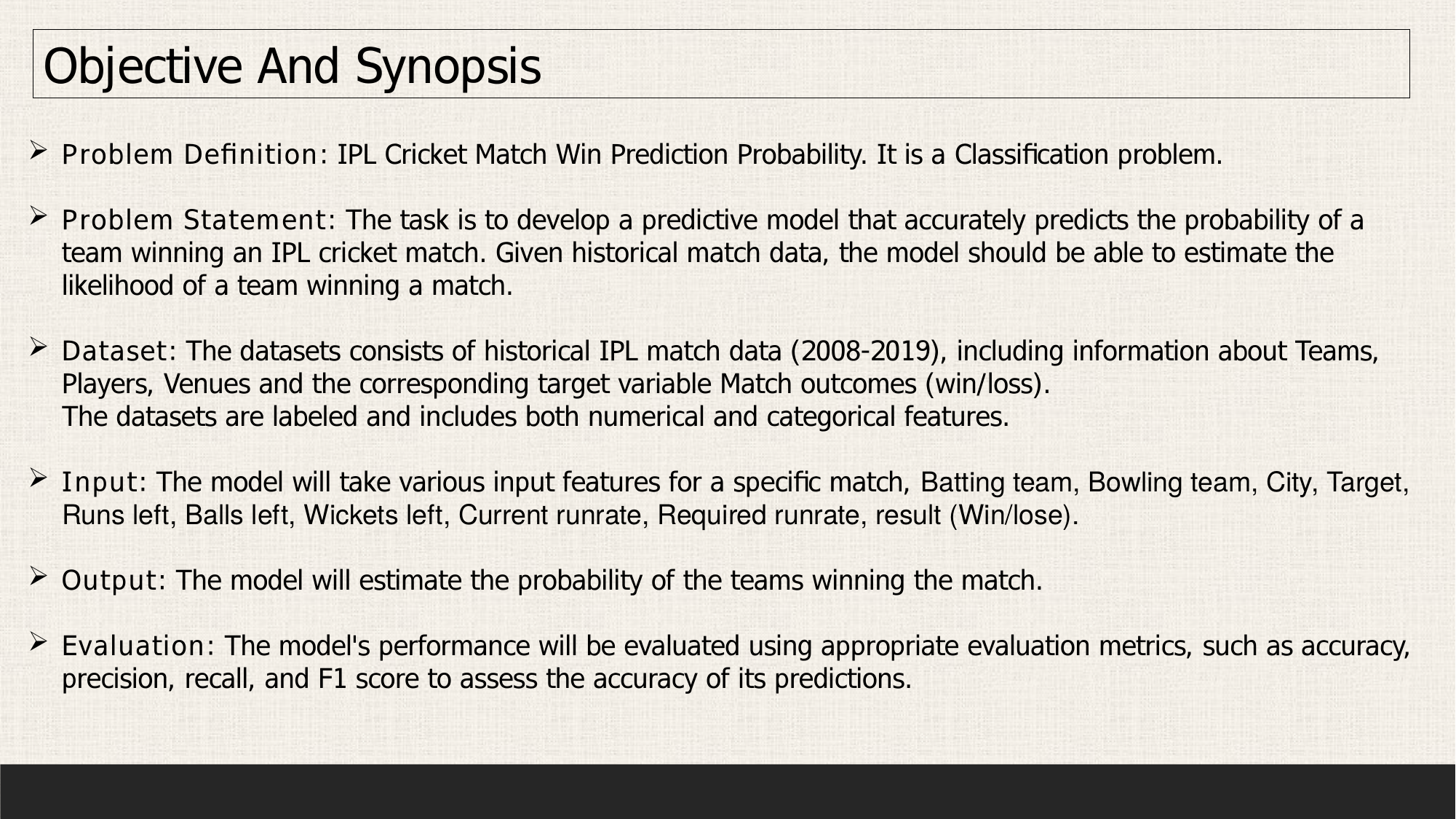

Objective And Synopsis
Problem Definition: IPL Cricket Match Win Prediction Probability. It is a Classification problem.

Problem Statement: The task is to develop a predictive model that accurately predicts the probability of a team winning an IPL cricket match. Given historical match data, the model should be able to estimate the likelihood of a team winning a match.

Dataset: The datasets consists of historical IPL match data (2008-2019), including information about Teams, Players, Venues and the corresponding target variable Match outcomes (win/loss).
    The datasets are labeled and includes both numerical and categorical features.

Input: The model will take various input features for a specific match, Batting team, Bowling team, City, Target, Runs left, Balls left, Wickets left, Current runrate, Required runrate, result (Win/lose).

Output: The model will estimate the probability of the teams winning the match.

Evaluation: The model's performance will be evaluated using appropriate evaluation metrics, such as accuracy, precision, recall, and F1 score to assess the accuracy of its predictions.